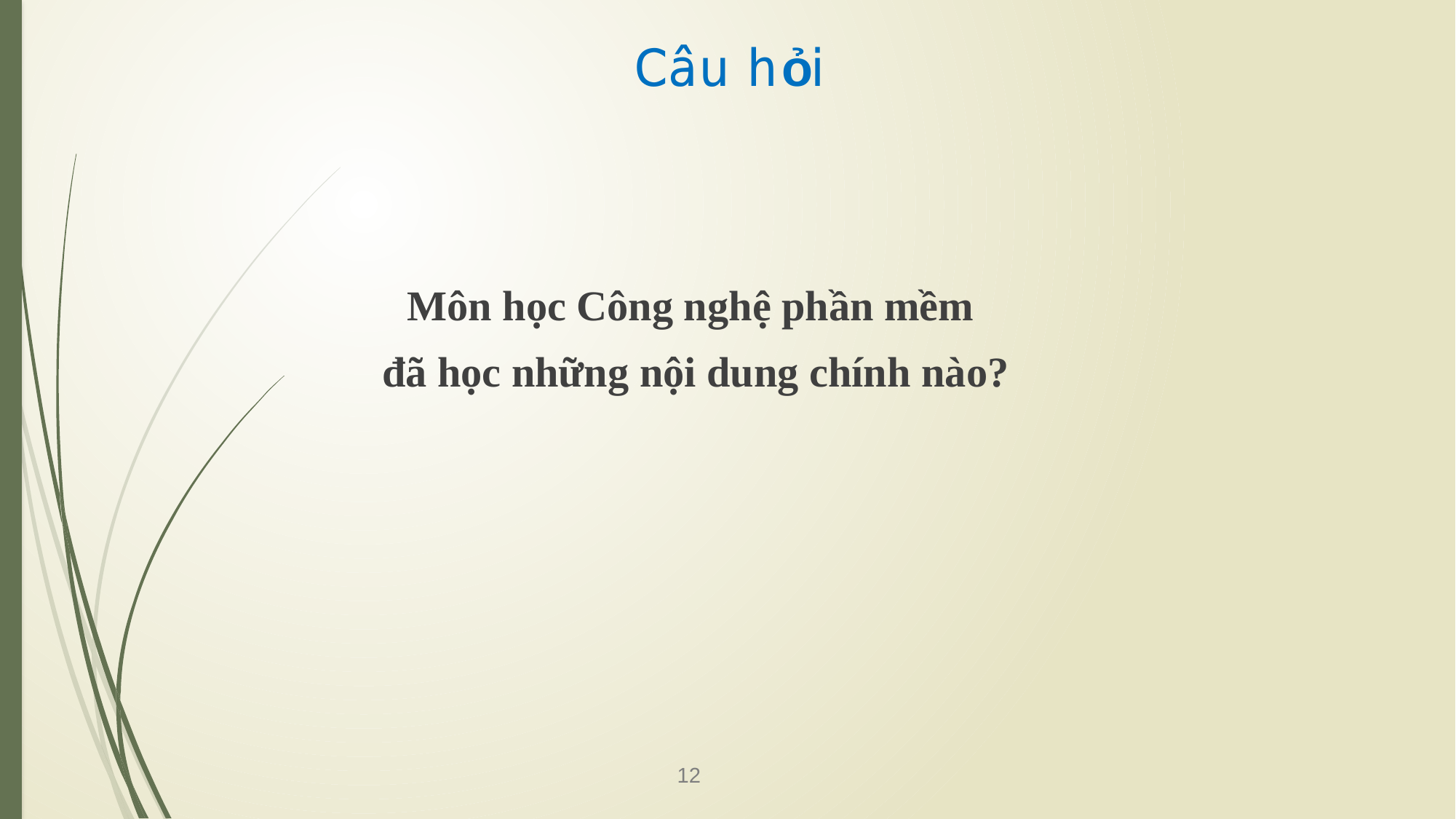

# Câu hỏi
Môn học Công nghệ phần mềm
đã học những nội dung chính nào?

12